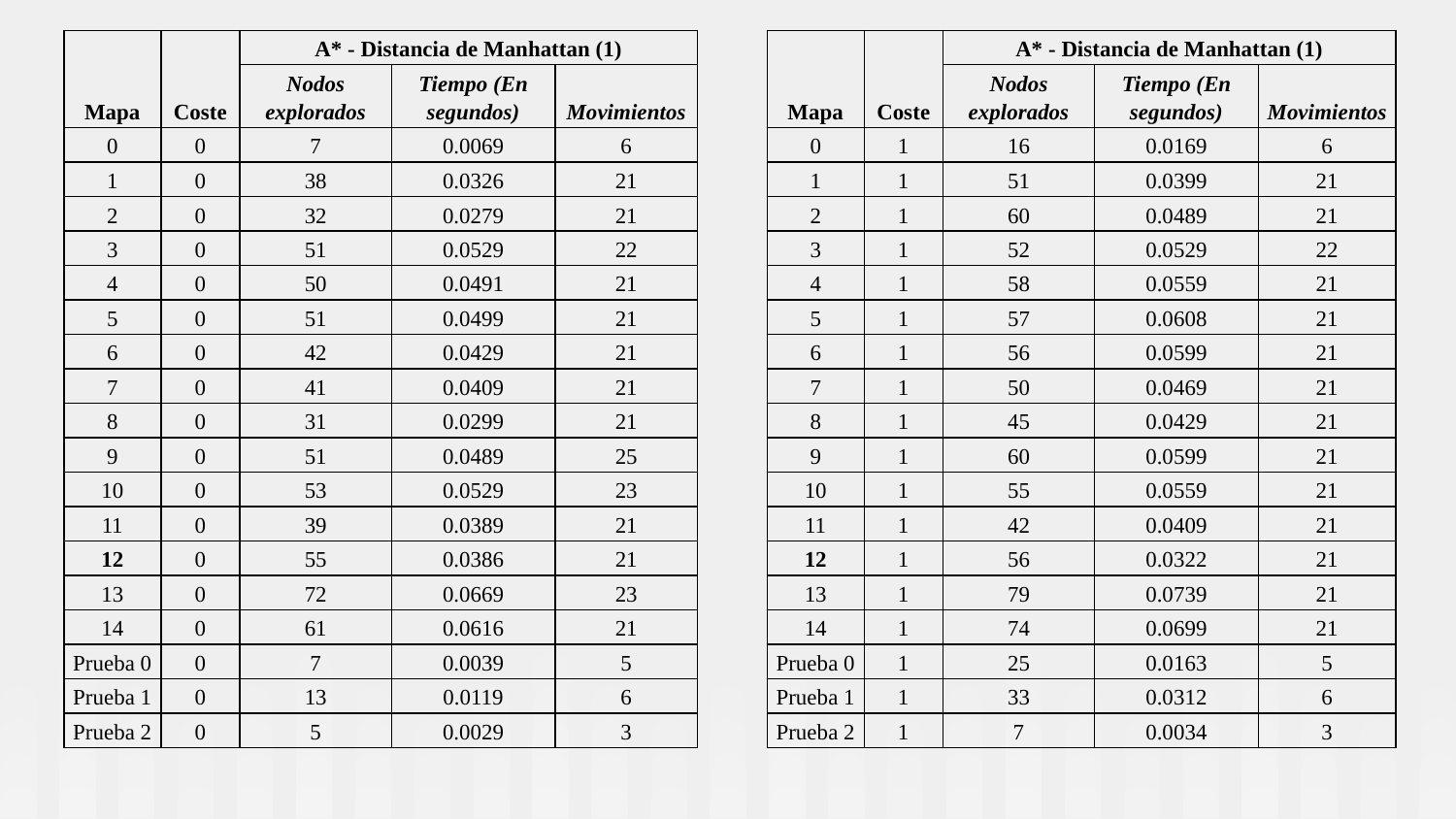

| Mapa | Coste | A\* - Distancia de Manhattan (1) |  |  |
| --- | --- | --- | --- | --- |
|  |  | Nodos explorados | Tiempo (En segundos) | Movimientos |
| 0 | 0 | 7 | 0.0069 | 6 |
| 1 | 0 | 38 | 0.0326 | 21 |
| 2 | 0 | 32 | 0.0279 | 21 |
| 3 | 0 | 51 | 0.0529 | 22 |
| 4 | 0 | 50 | 0.0491 | 21 |
| 5 | 0 | 51 | 0.0499 | 21 |
| 6 | 0 | 42 | 0.0429 | 21 |
| 7 | 0 | 41 | 0.0409 | 21 |
| 8 | 0 | 31 | 0.0299 | 21 |
| 9 | 0 | 51 | 0.0489 | 25 |
| 10 | 0 | 53 | 0.0529 | 23 |
| 11 | 0 | 39 | 0.0389 | 21 |
| 12 | 0 | 55 | 0.0386 | 21 |
| 13 | 0 | 72 | 0.0669 | 23 |
| 14 | 0 | 61 | 0.0616 | 21 |
| Prueba 0 | 0 | 7 | 0.0039 | 5 |
| Prueba 1 | 0 | 13 | 0.0119 | 6 |
| Prueba 2 | 0 | 5 | 0.0029 | 3 |
| Mapa | Coste | A\* - Distancia de Manhattan (1) |  |  |
| --- | --- | --- | --- | --- |
|  |  | Nodos explorados | Tiempo (En segundos) | Movimientos |
| 0 | 1 | 16 | 0.0169 | 6 |
| 1 | 1 | 51 | 0.0399 | 21 |
| 2 | 1 | 60 | 0.0489 | 21 |
| 3 | 1 | 52 | 0.0529 | 22 |
| 4 | 1 | 58 | 0.0559 | 21 |
| 5 | 1 | 57 | 0.0608 | 21 |
| 6 | 1 | 56 | 0.0599 | 21 |
| 7 | 1 | 50 | 0.0469 | 21 |
| 8 | 1 | 45 | 0.0429 | 21 |
| 9 | 1 | 60 | 0.0599 | 21 |
| 10 | 1 | 55 | 0.0559 | 21 |
| 11 | 1 | 42 | 0.0409 | 21 |
| 12 | 1 | 56 | 0.0322 | 21 |
| 13 | 1 | 79 | 0.0739 | 21 |
| 14 | 1 | 74 | 0.0699 | 21 |
| Prueba 0 | 1 | 25 | 0.0163 | 5 |
| Prueba 1 | 1 | 33 | 0.0312 | 6 |
| Prueba 2 | 1 | 7 | 0.0034 | 3 |